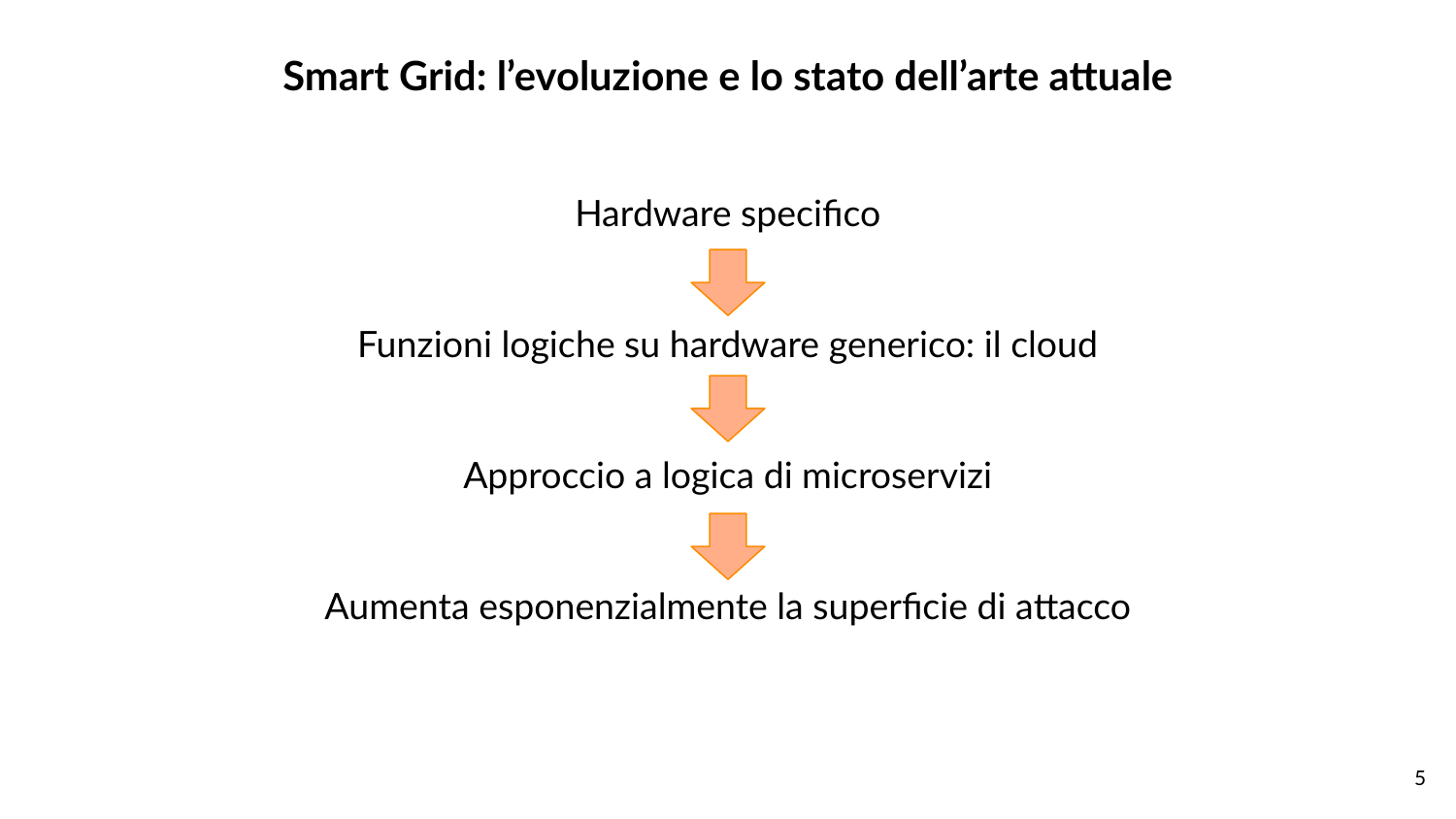

Smart Grid: l’evoluzione e lo stato dell’arte attuale
Hardware specifico

Funzioni logiche su hardware generico: il cloud

Approccio a logica di microservizi

Aumenta esponenzialmente la superficie di attacco

5